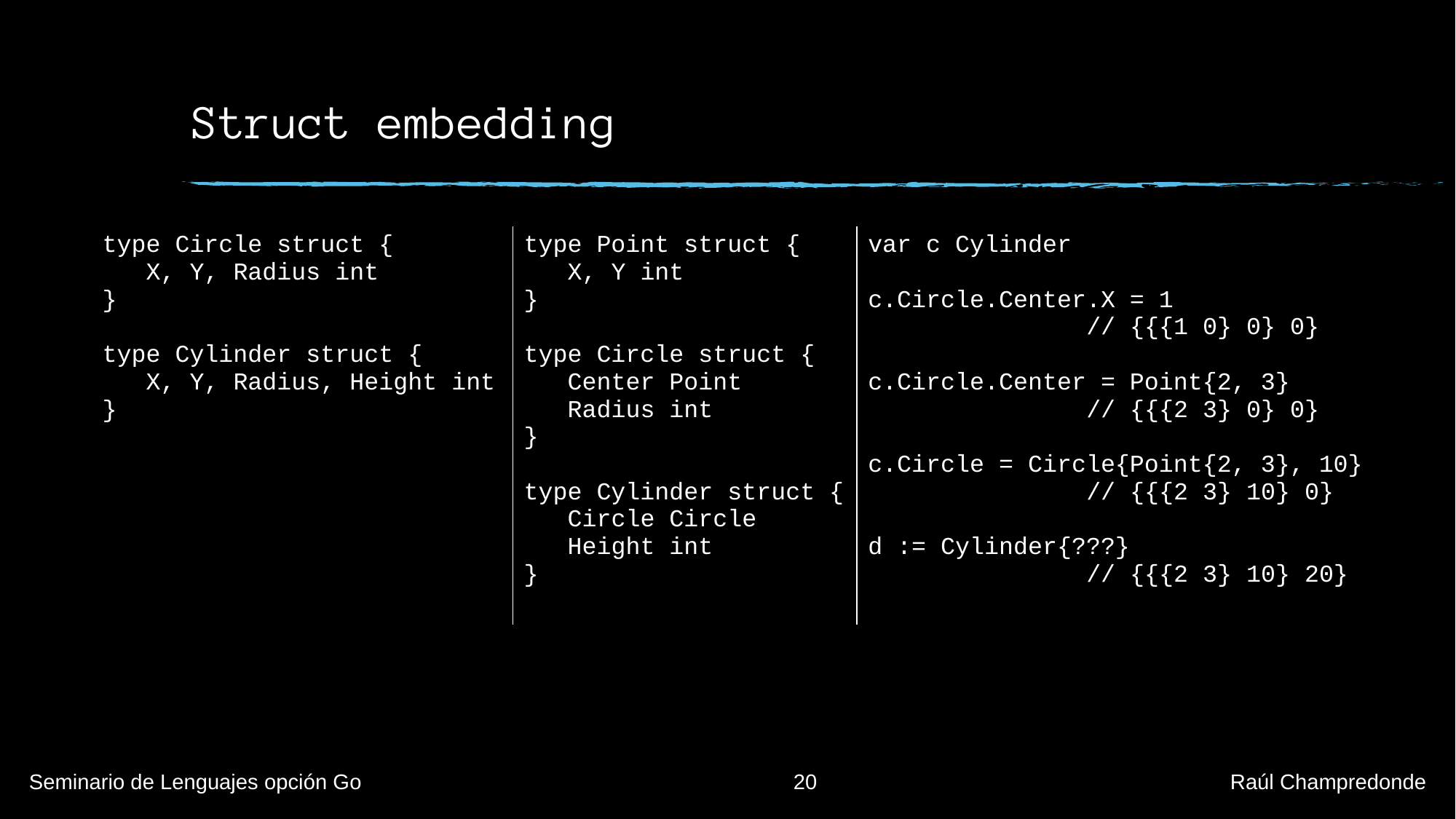

# Struct embedding
| type Circle struct {   X, Y, Radius int } type Cylinder struct {   X, Y, Radius, Height int } | type Point struct {   X, Y int } type Circle struct {   Center Point   Radius int } type Cylinder struct {    Circle Circle    Height int } | var c Cylinder c.Circle.Center.X = 1 // {{{1 0} 0} 0} c.Circle.Center = Point{2, 3} // {{{2 3} 0} 0} c.Circle = Circle{Point{2, 3}, 10} // {{{2 3} 10} 0} d := Cylinder{???} // {{{2 3} 10} 20} |
| --- | --- | --- |
Seminario de Lenguajes opción Go				20				Raúl Champredonde